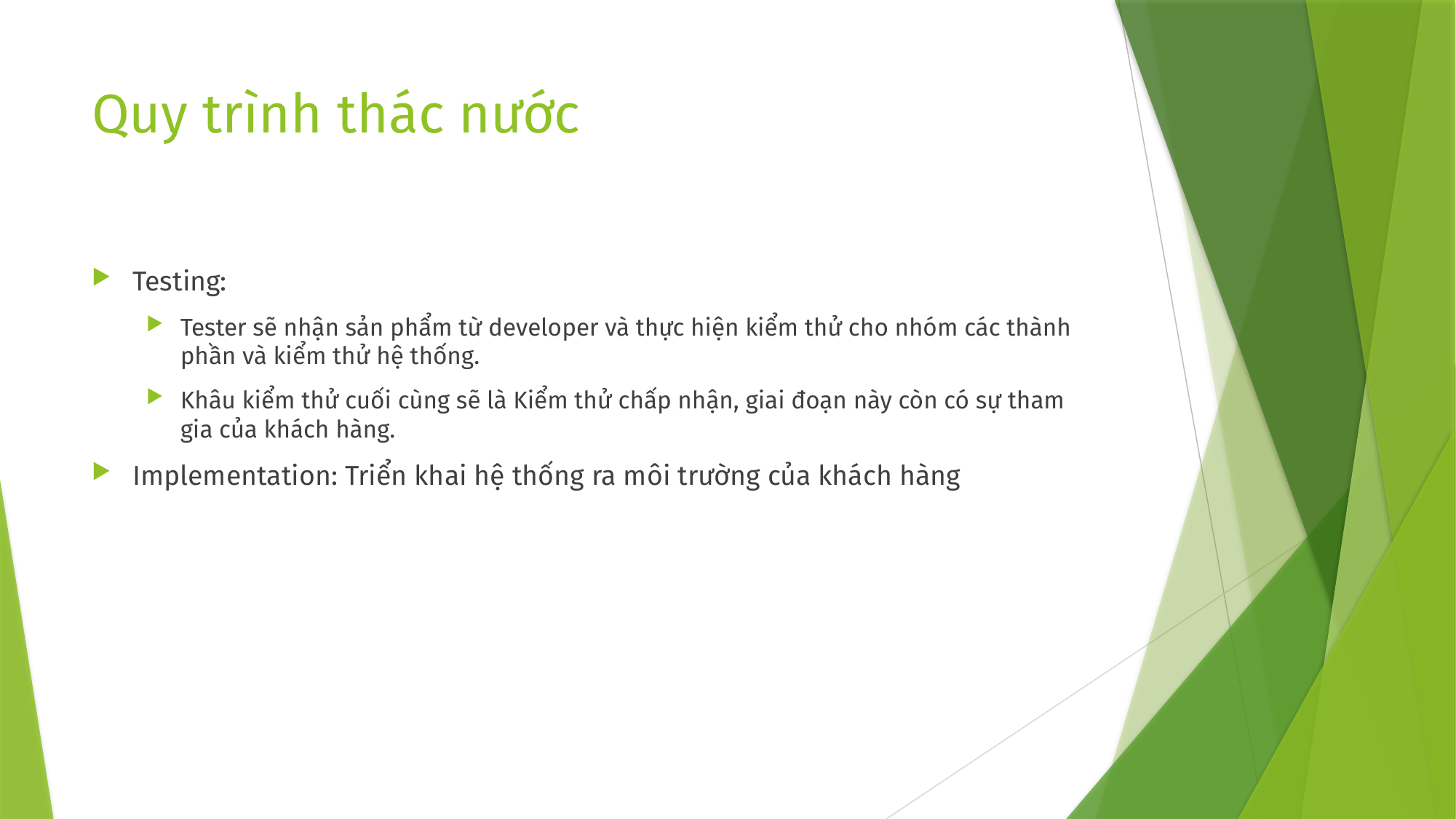

# Quy trình thác nước
Testing:
Tester sẽ nhận sản phẩm từ developer và thực hiện kiểm thử cho nhóm các thành phần và kiểm thử hệ thống.
Khâu kiểm thử cuối cùng sẽ là Kiểm thử chấp nhận, giai đoạn này còn có sự tham gia của khách hàng.
Implementation: Triển khai hệ thống ra môi trường của khách hàng